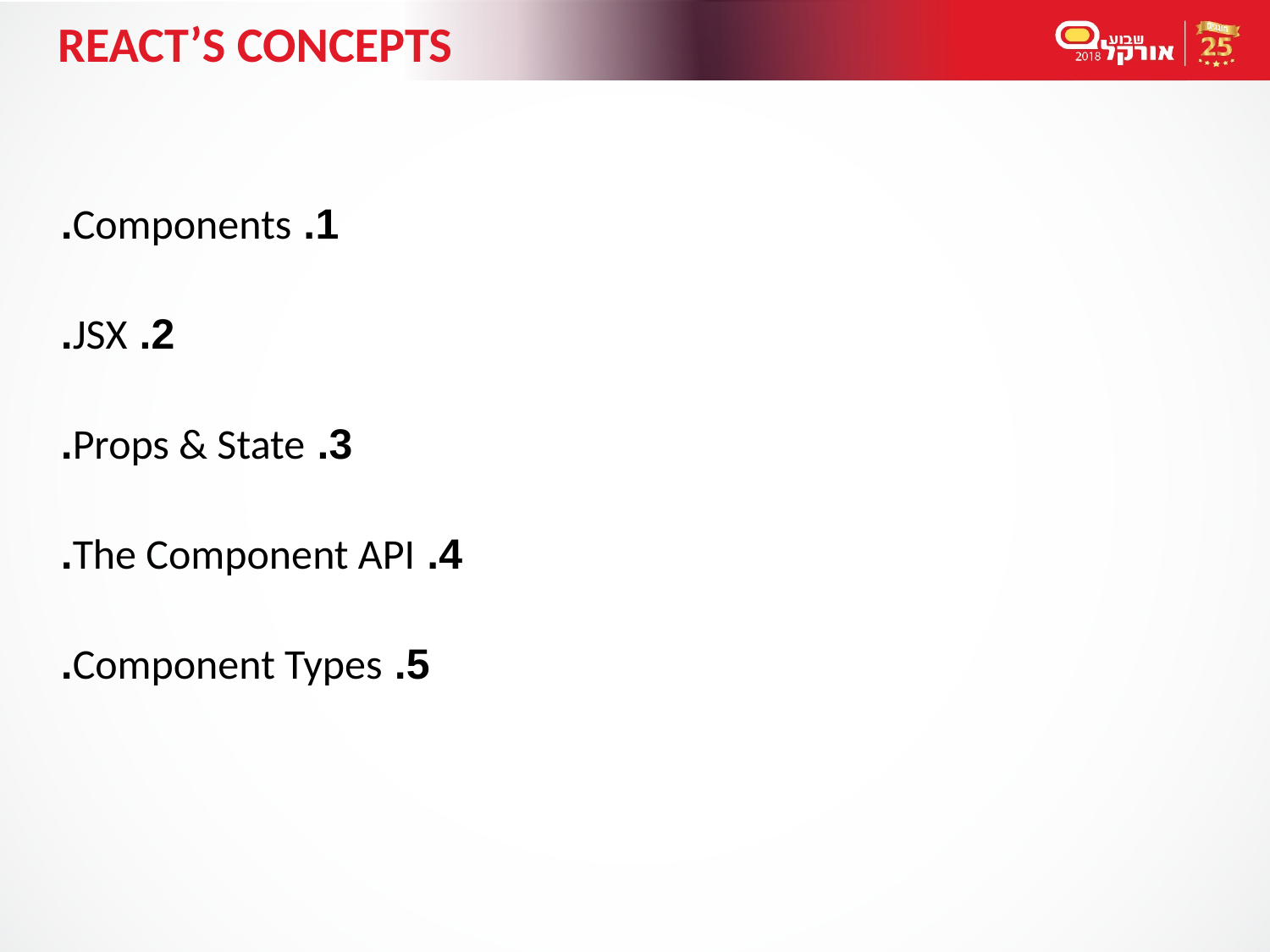

# React’s concepts
1. Components.
2. JSX.
3. Props & State.
4. The Component API.
5. Component Types.